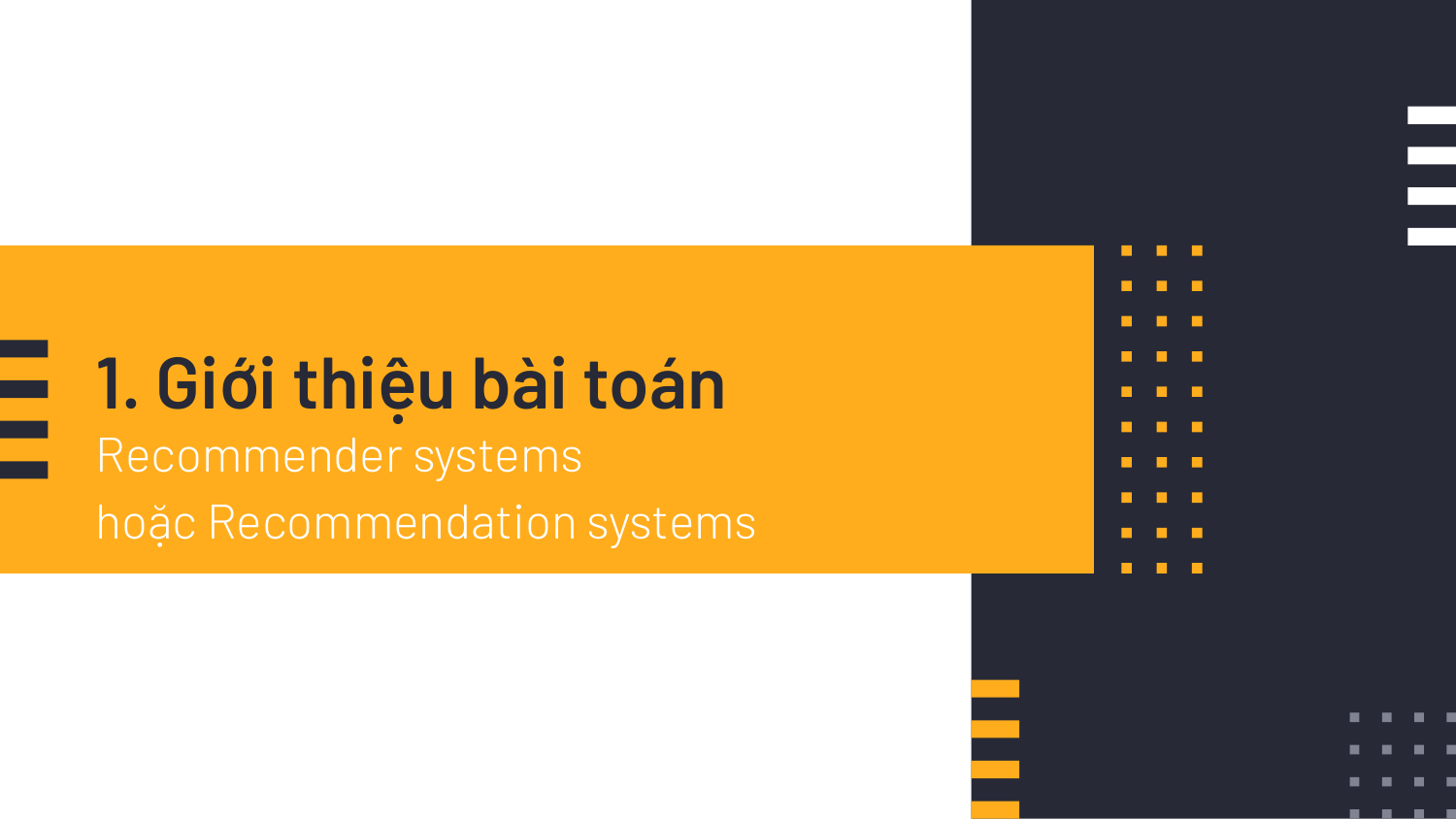

# 1. Giới thiệu bài toán
Recommender systems
hoặc Recommendation systems